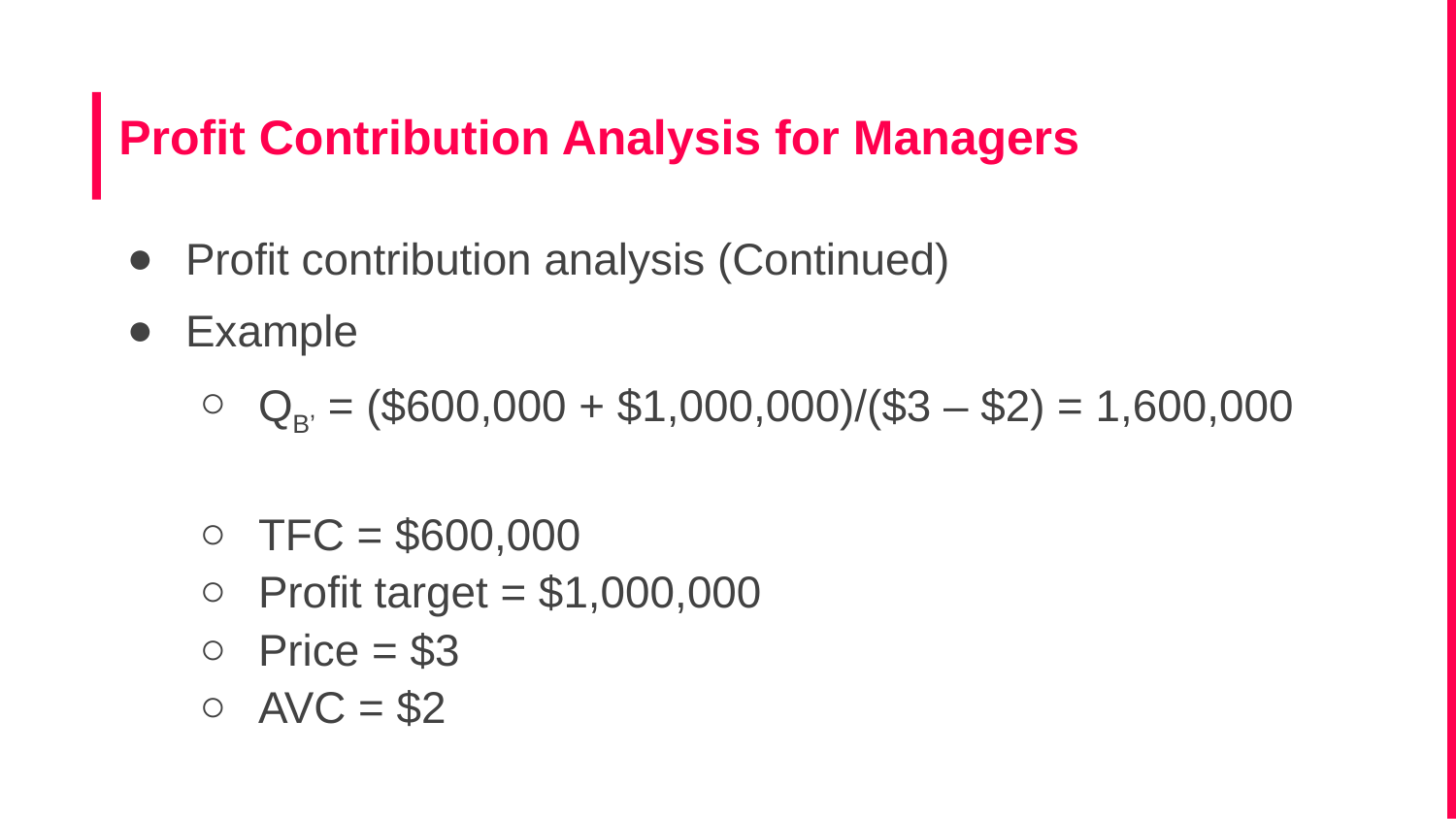

# Profit Contribution Analysis for Managers
Profit contribution analysis (Continued)
Example
QB’ = ($600,000 + $1,000,000)/($3 – $2) = 1,600,000

TFC = $600,000
Profit target = $1,000,000
Price = $3
AVC = $2